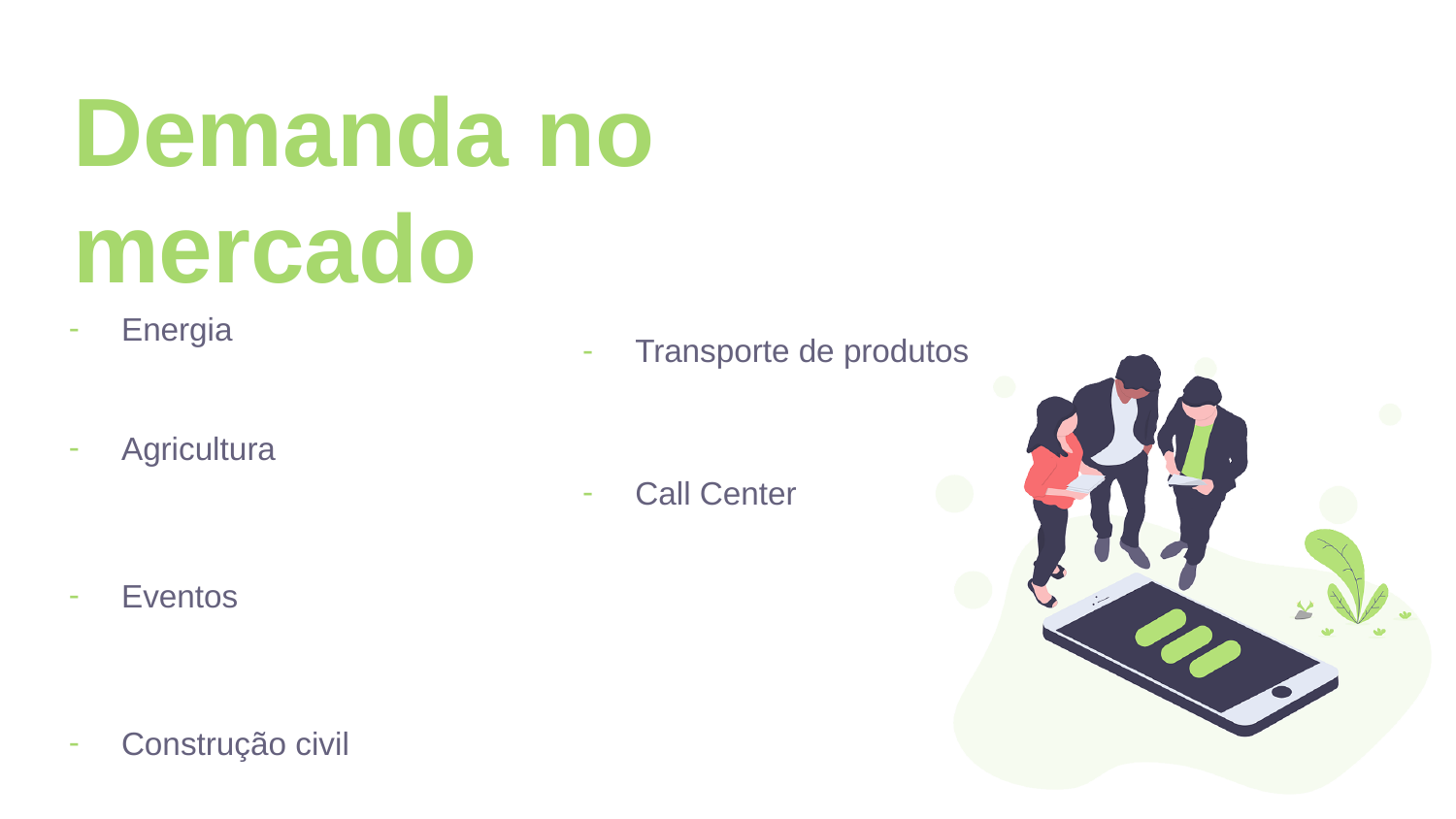

# Demanda no mercado
Energia

Transporte de produtos
Agricultura

Call Center
Eventos

Construção civil